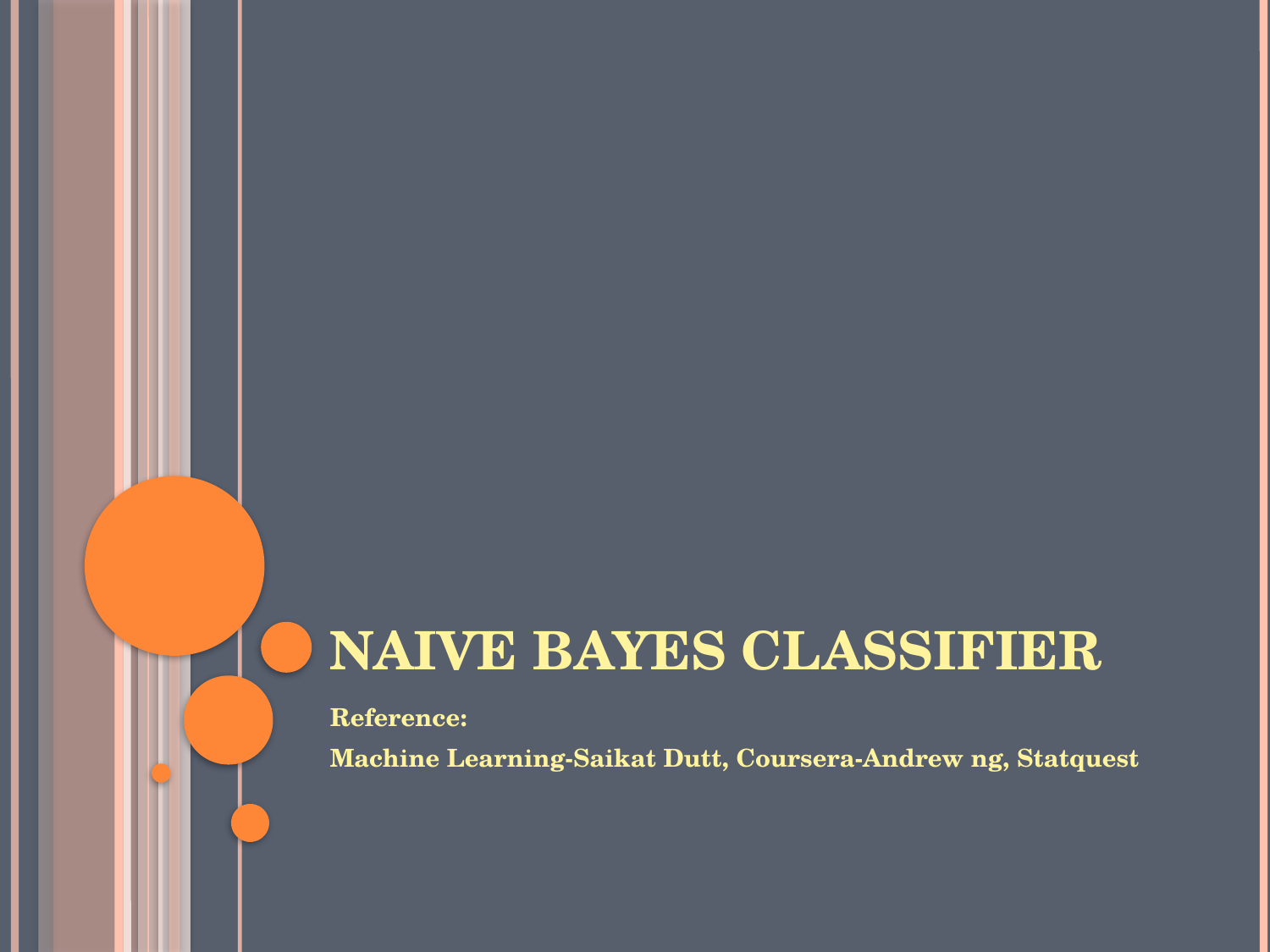

# Naive Bayes Classifier
Reference:
Machine Learning-Saikat Dutt, Coursera-Andrew ng, Statquest